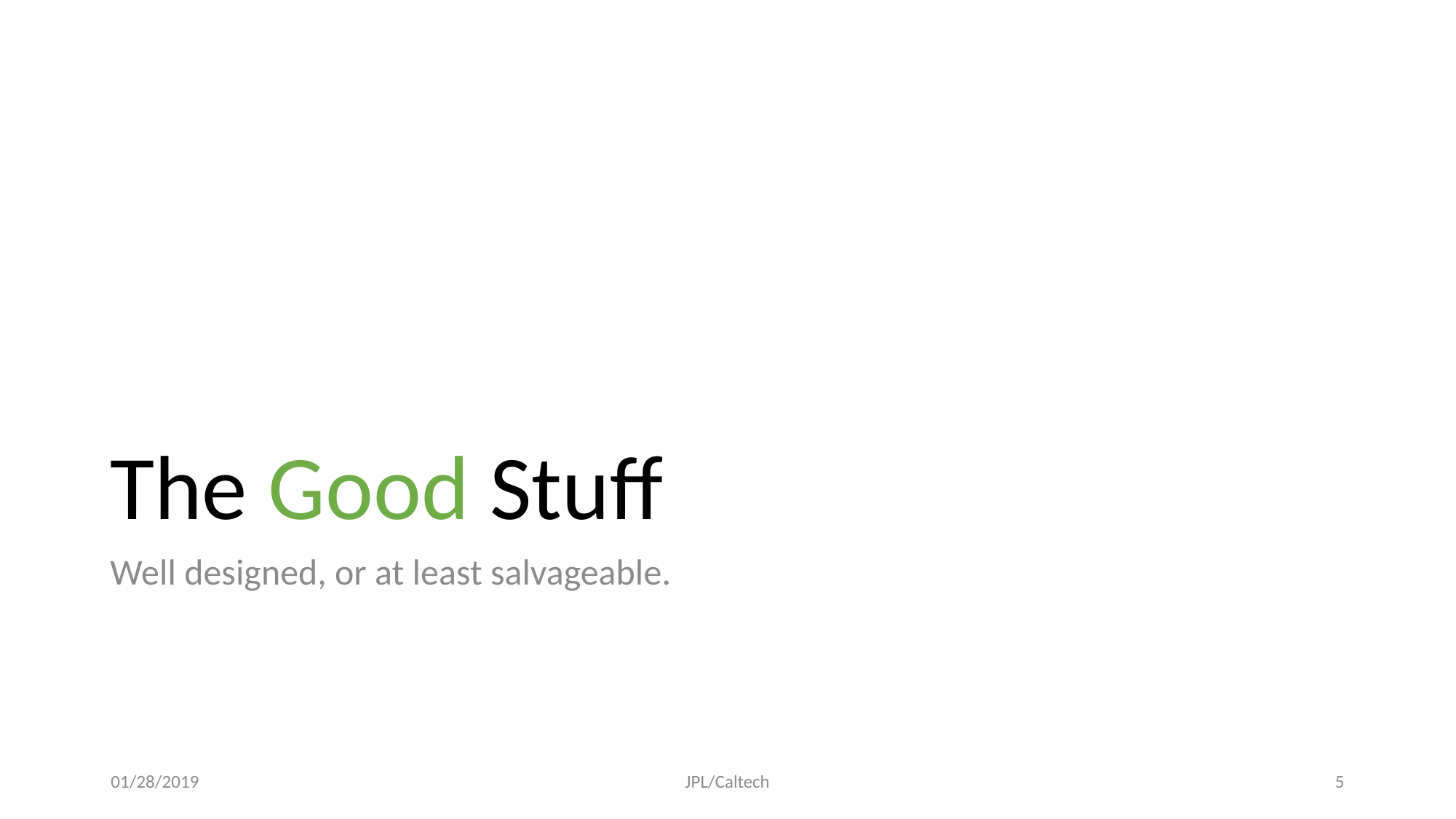

# The Good Stuff
Well designed, or at least salvageable.
01/28/2019
JPL/Caltech
5